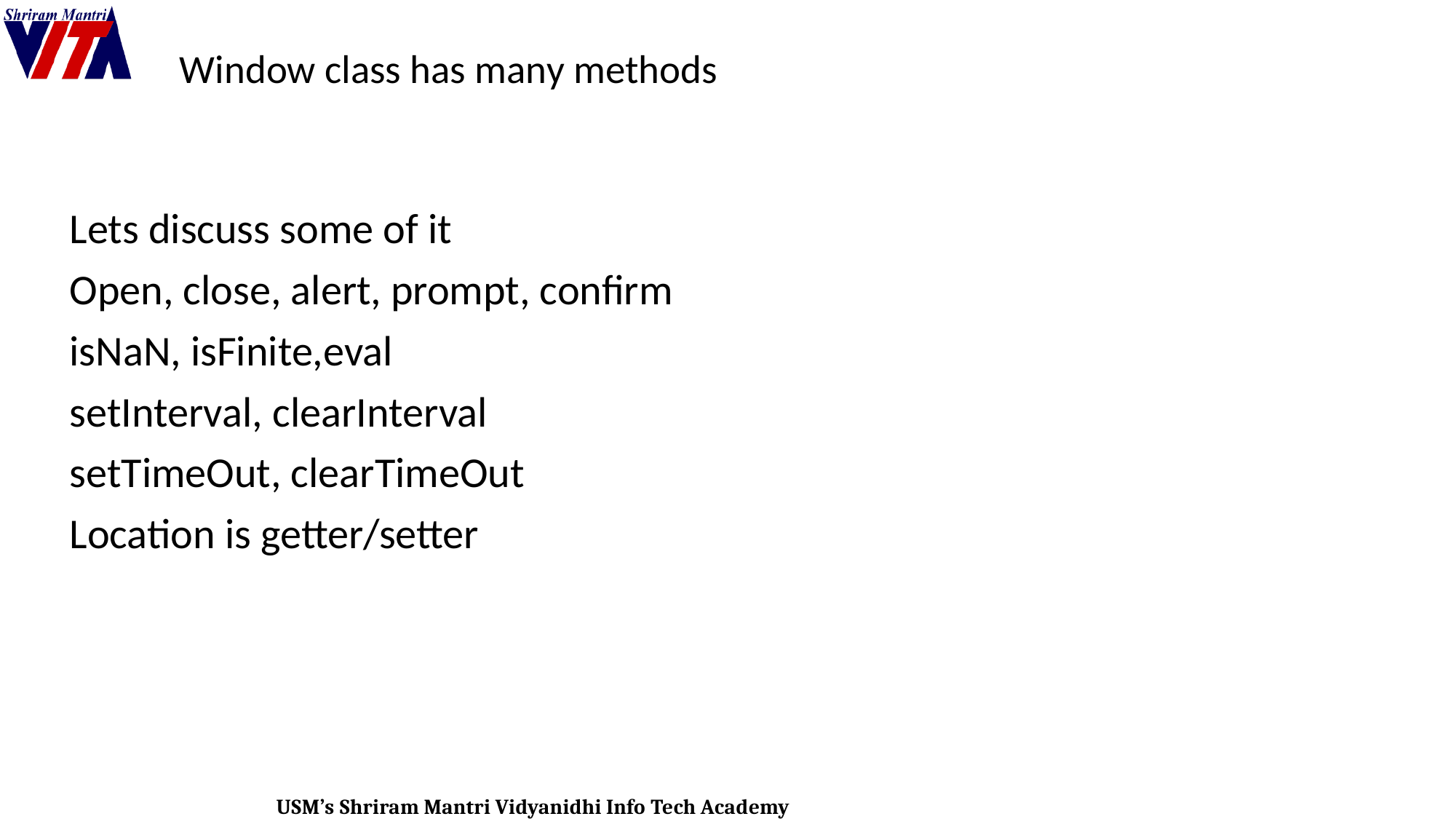

# Window class has many methods

Lets discuss some of it
Open, close, alert, prompt, confirm
isNaN, isFinite,eval
setInterval, clearInterval
setTimeOut, clearTimeOut
Location is getter/setter